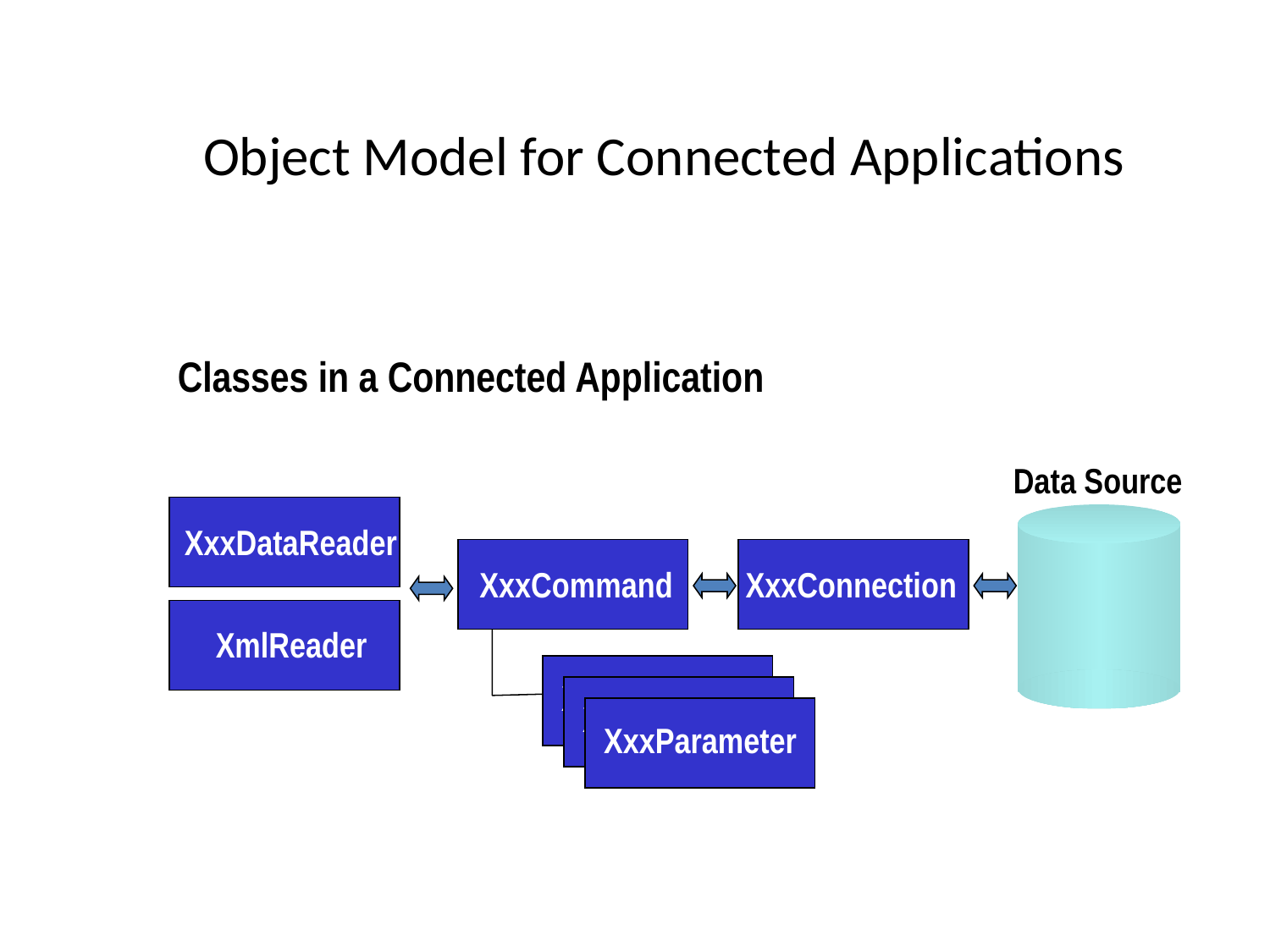

# Object Model for Connected Applications
Classes in a Connected Application
Data Source

XxxDataReader

XxxConnection
XxxCommand

XmlReader

XxxParameter

XxxParameter

XxxParameter